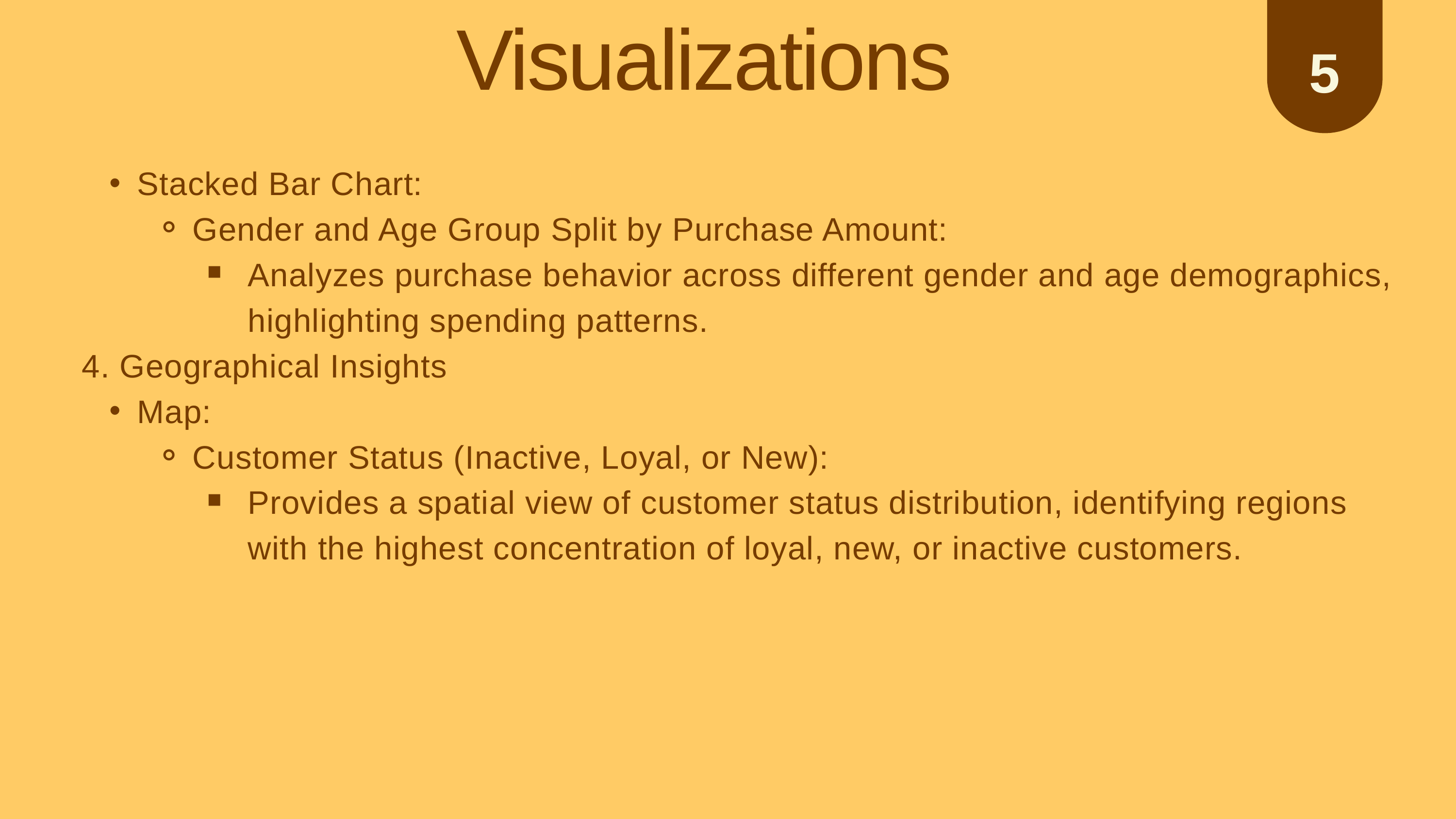

5
Visualizations
Stacked Bar Chart:
Gender and Age Group Split by Purchase Amount:
Analyzes purchase behavior across different gender and age demographics, highlighting spending patterns.
4. Geographical Insights
Map:
Customer Status (Inactive, Loyal, or New):
Provides a spatial view of customer status distribution, identifying regions with the highest concentration of loyal, new, or inactive customers.